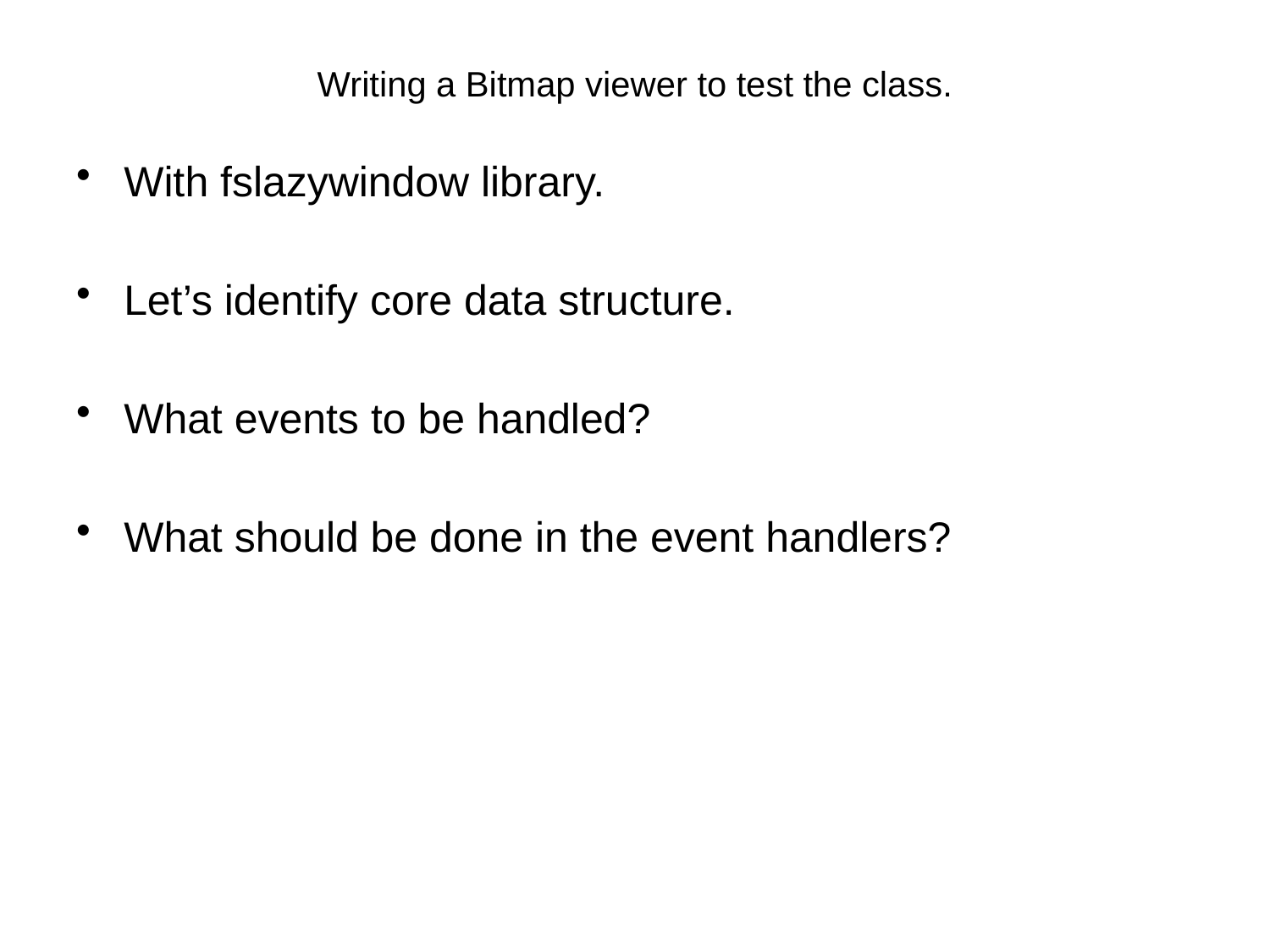

# Writing a Bitmap viewer to test the class.
With fslazywindow library.

Let’s identify core data structure.

What events to be handled?

What should be done in the event handlers?